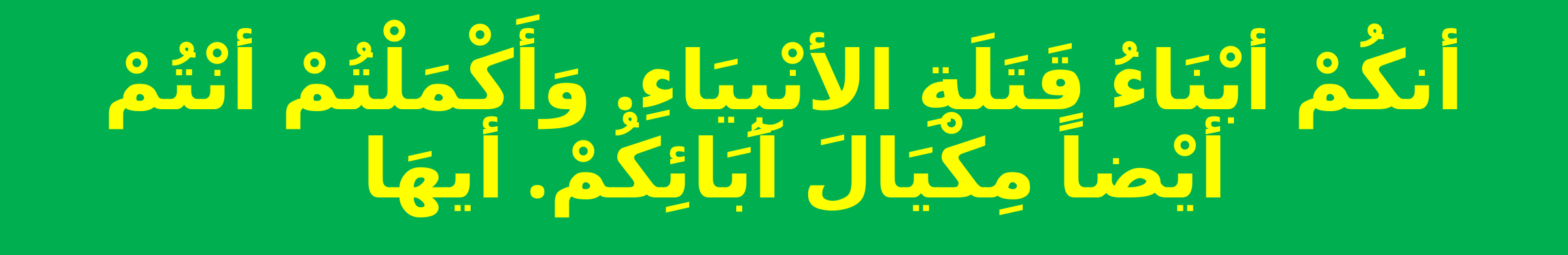

# أنكُمْ أبْنَاءُ قَتَلَةِ الأنْبِيَاءِ. وَأَكْمَلْتُمْ أنْتُمْ أيْضاً مِكْيَالَ آبَائِكُمْ. أيهَا